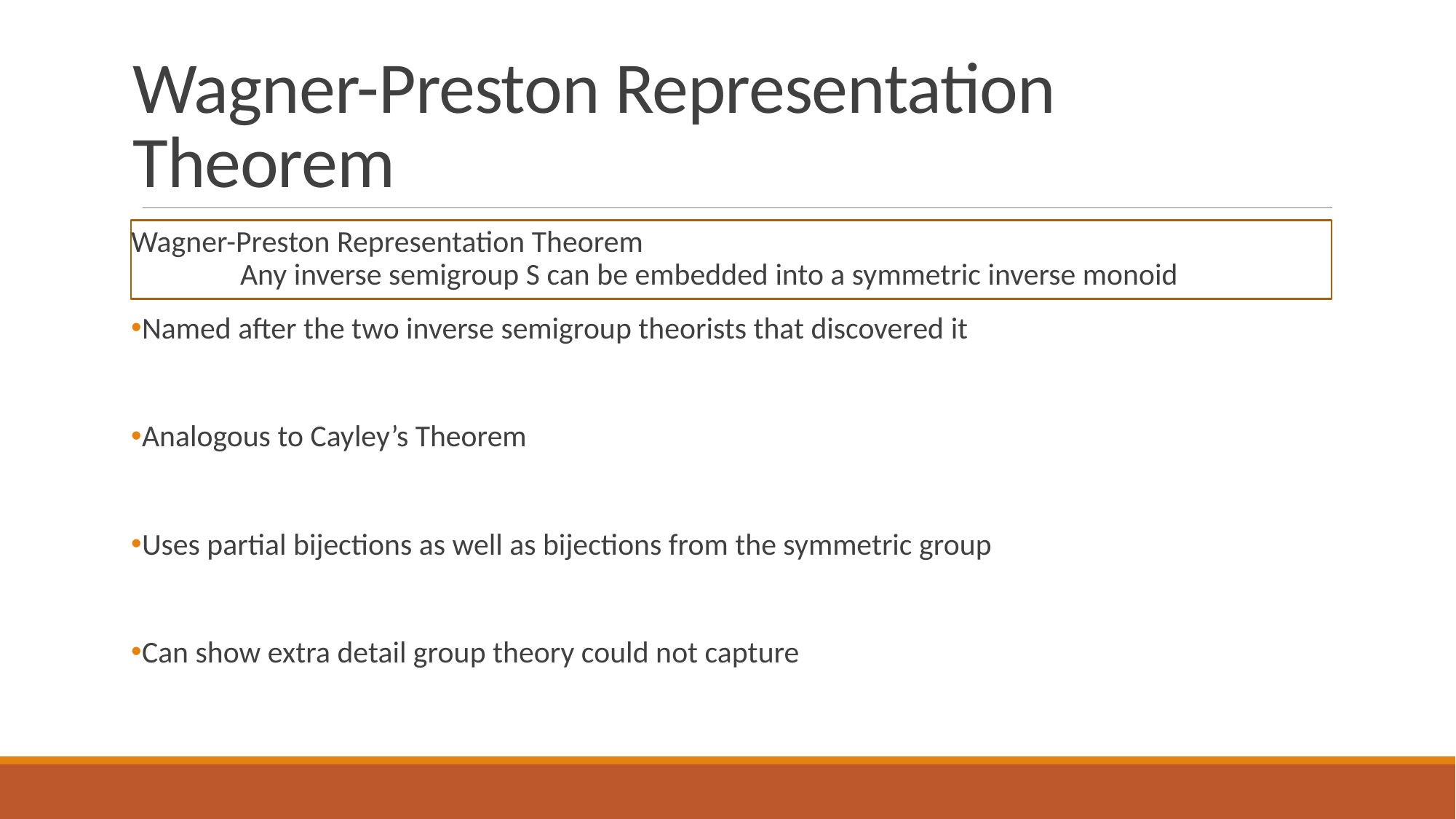

# Wagner-Preston Representation Theorem
Wagner-Preston Representation Theorem
	Any inverse semigroup S can be embedded into a symmetric inverse monoid
Named after the two inverse semigroup theorists that discovered it

Analogous to Cayley’s Theorem

Uses partial bijections as well as bijections from the symmetric group

Can show extra detail group theory could not capture